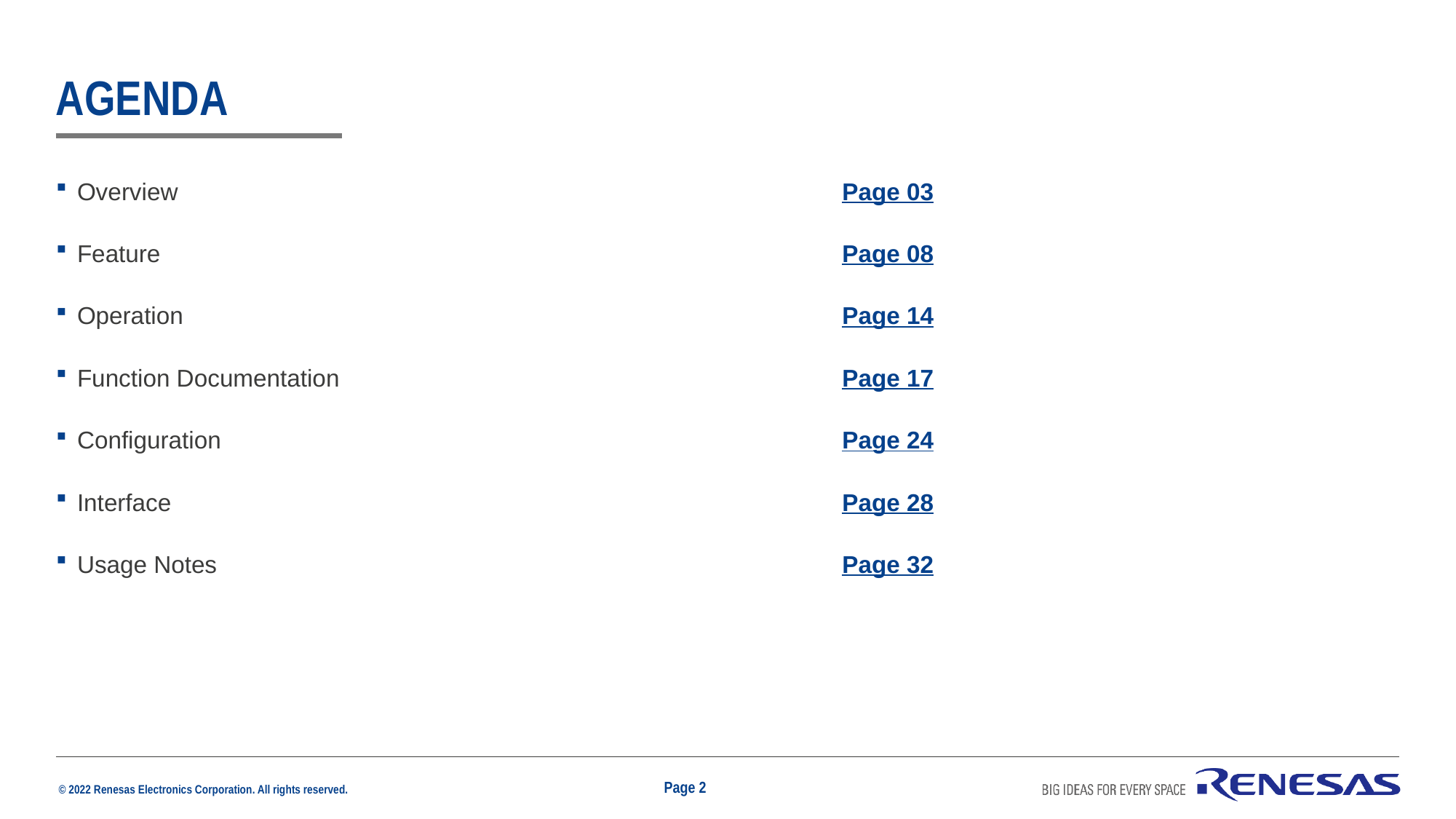

# Agenda
Overview	Page 03
Feature	Page 08
Operation	Page 14
Function Documentation	Page 17
Configuration	Page 24
Interface	Page 28
Usage Notes	Page 32